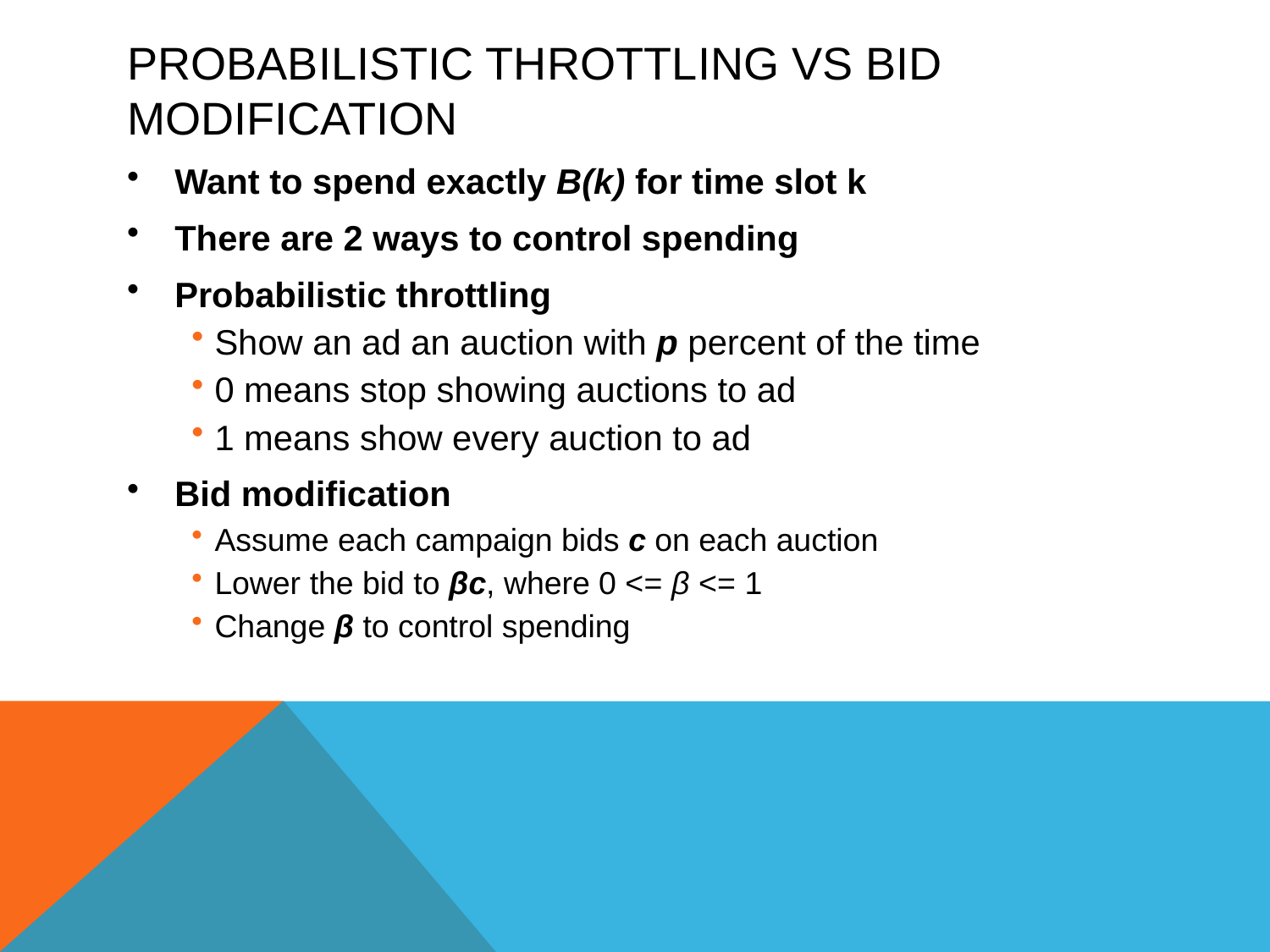

# Probabilistic throttling vs Bid modification
Want to spend exactly B(k) for time slot k
There are 2 ways to control spending
Probabilistic throttling
Show an ad an auction with p percent of the time
0 means stop showing auctions to ad
1 means show every auction to ad
Bid modification
Assume each campaign bids c on each auction
Lower the bid to βc, where 0 <= β <= 1
Change β to control spending